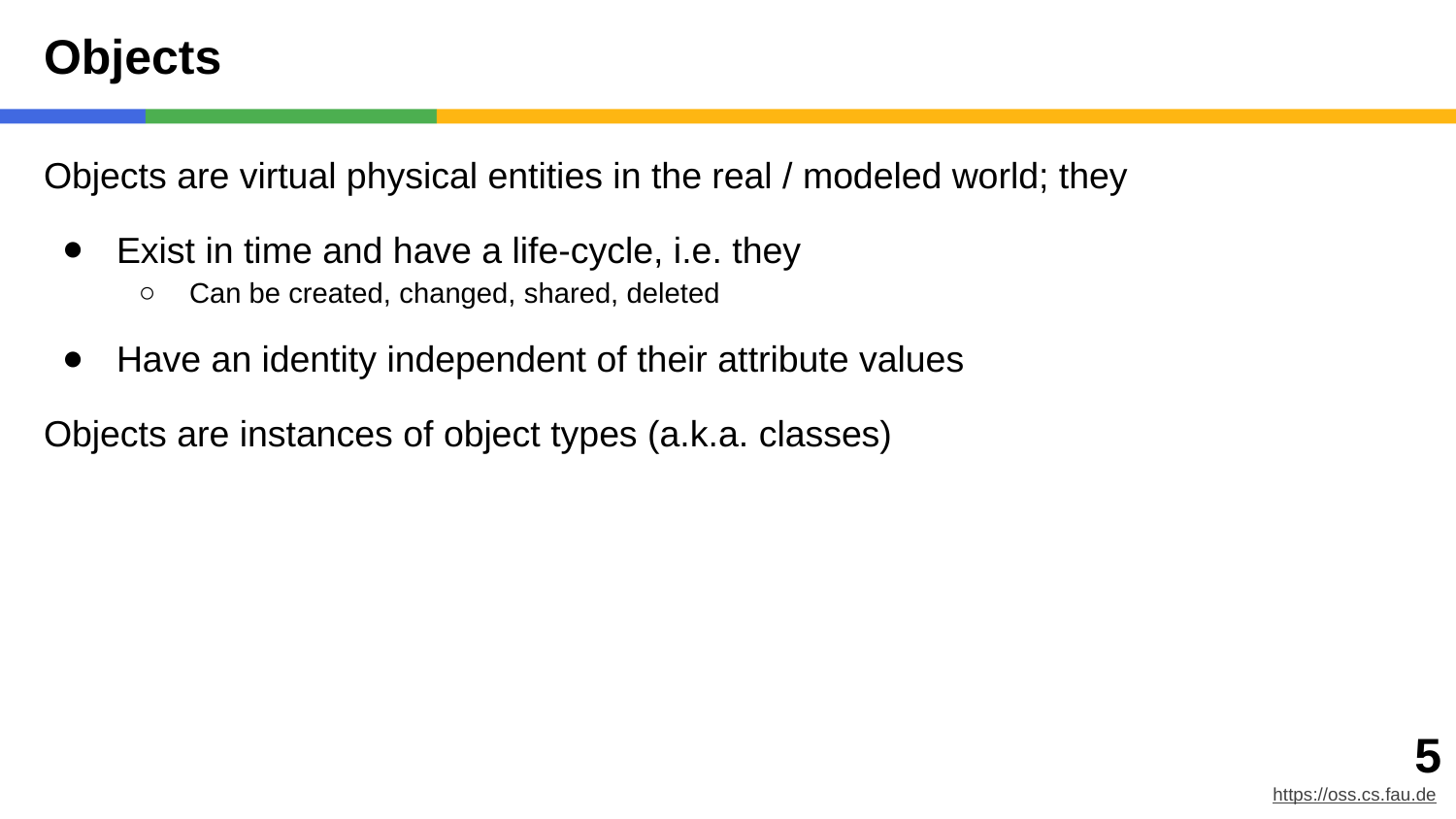

# Objects
Objects are virtual physical entities in the real / modeled world; they
Exist in time and have a life-cycle, i.e. they
Can be created, changed, shared, deleted
Have an identity independent of their attribute values
Objects are instances of object types (a.k.a. classes)
5
https://oss.cs.fau.de